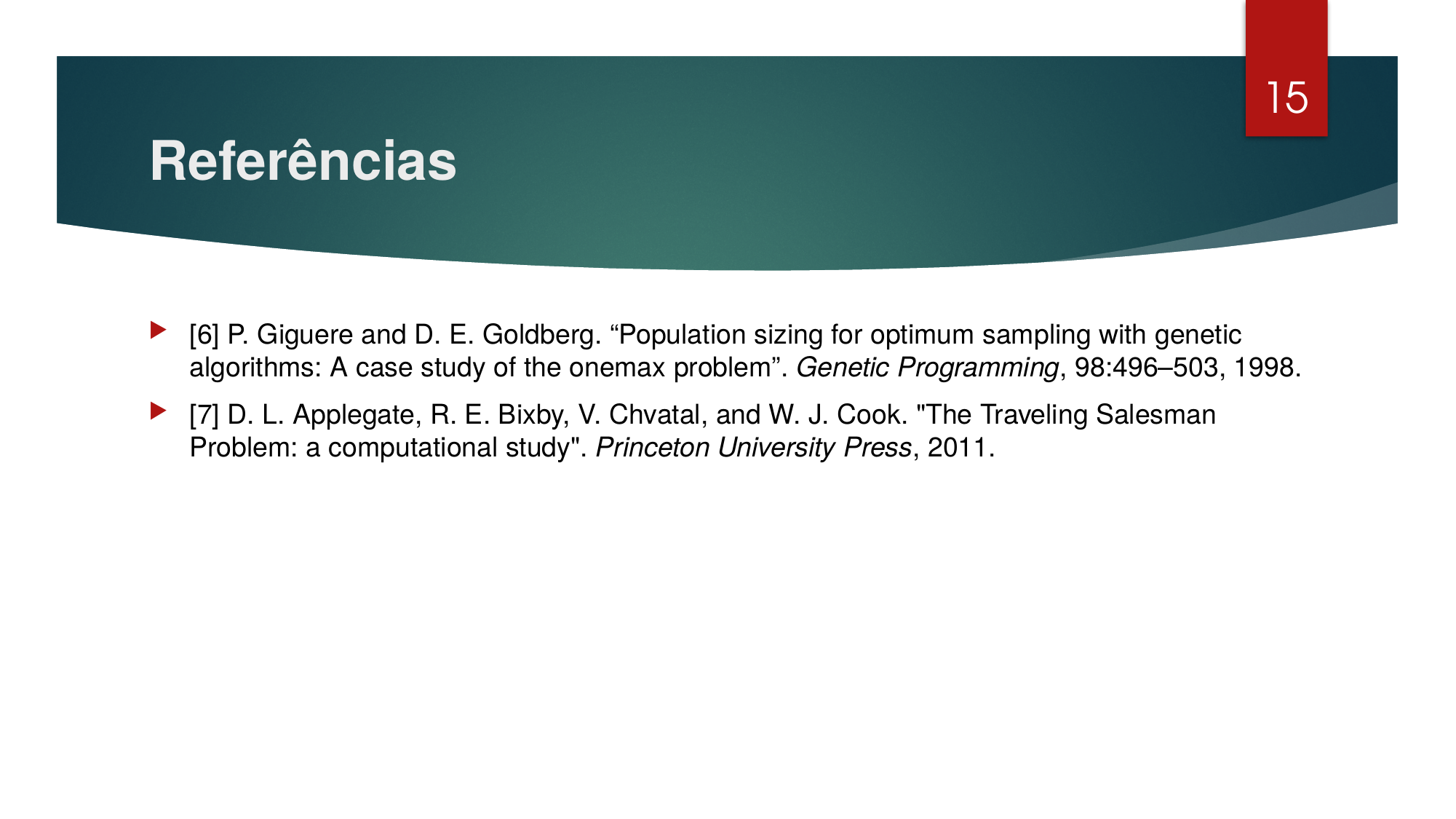

15
# Referências
[6] P. Giguere and D. E. Goldberg. “Population sizing for optimum sampling with genetic algorithms: A case study of the onemax problem”. Genetic Programming, 98:496–503, 1998.
[7] D. L. Applegate, R. E. Bixby, V. Chvatal, and W. J. Cook. "The Traveling Salesman Problem: a computational study". Princeton University Press, 2011.